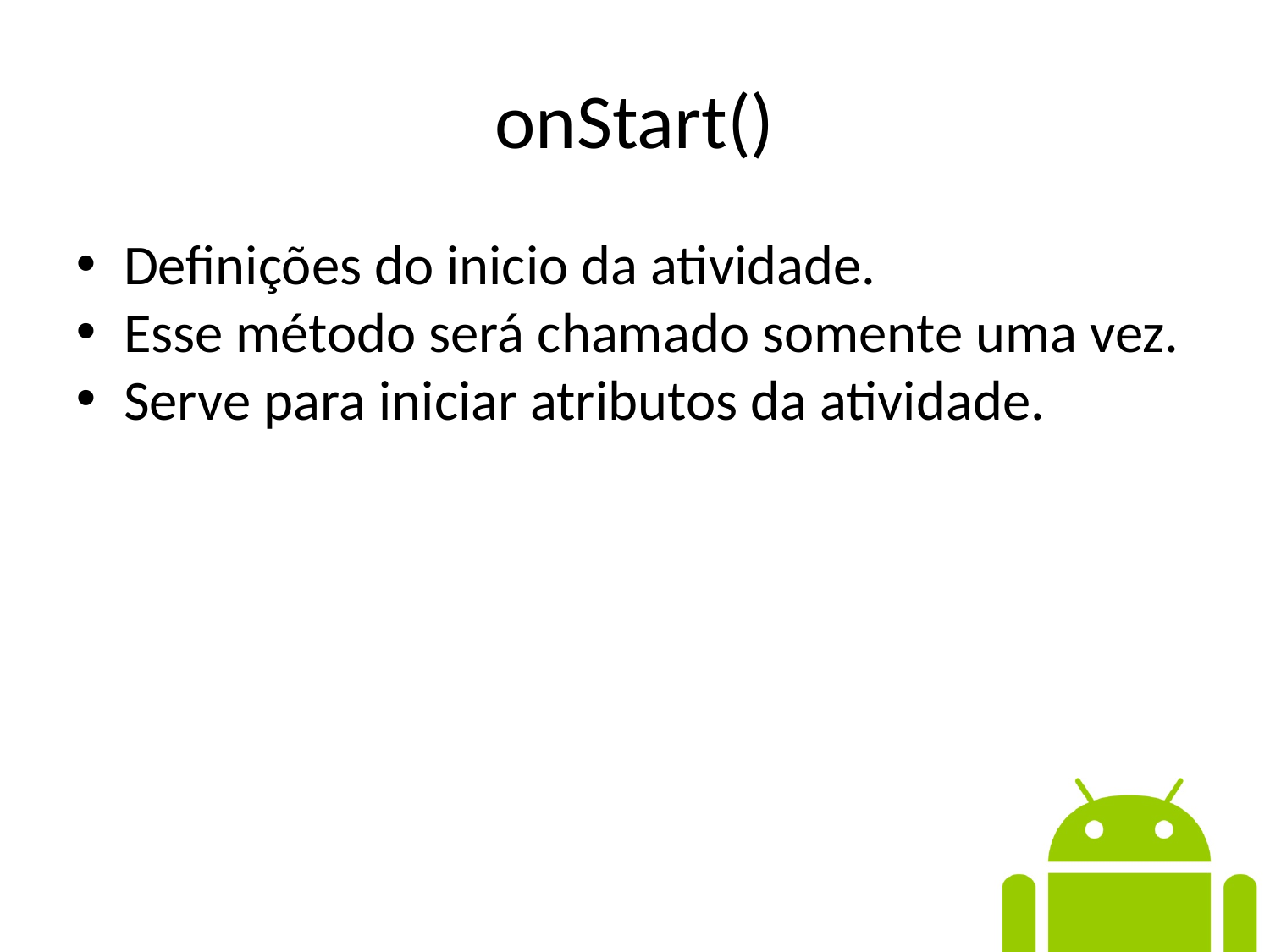

onStart()
Definições do inicio da atividade.
Esse método será chamado somente uma vez.
Serve para iniciar atributos da atividade.